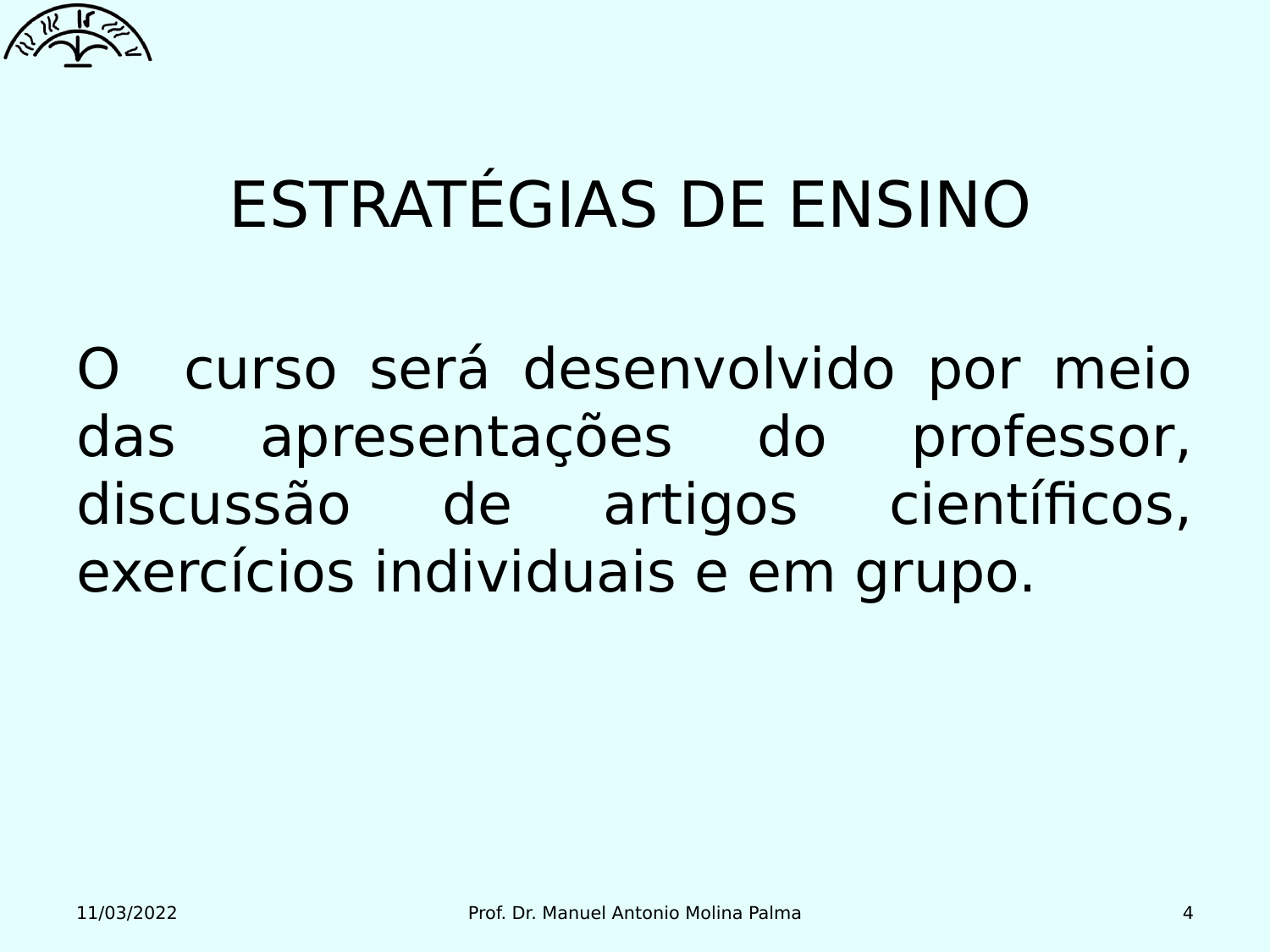

# ESTRATÉGIAS DE ENSINO
O  curso será desenvolvido por meio das apresentações do professor, discussão de artigos científicos, exercícios individuais e em grupo.

11/03/2022
Prof. Dr. Manuel Antonio Molina Palma
4